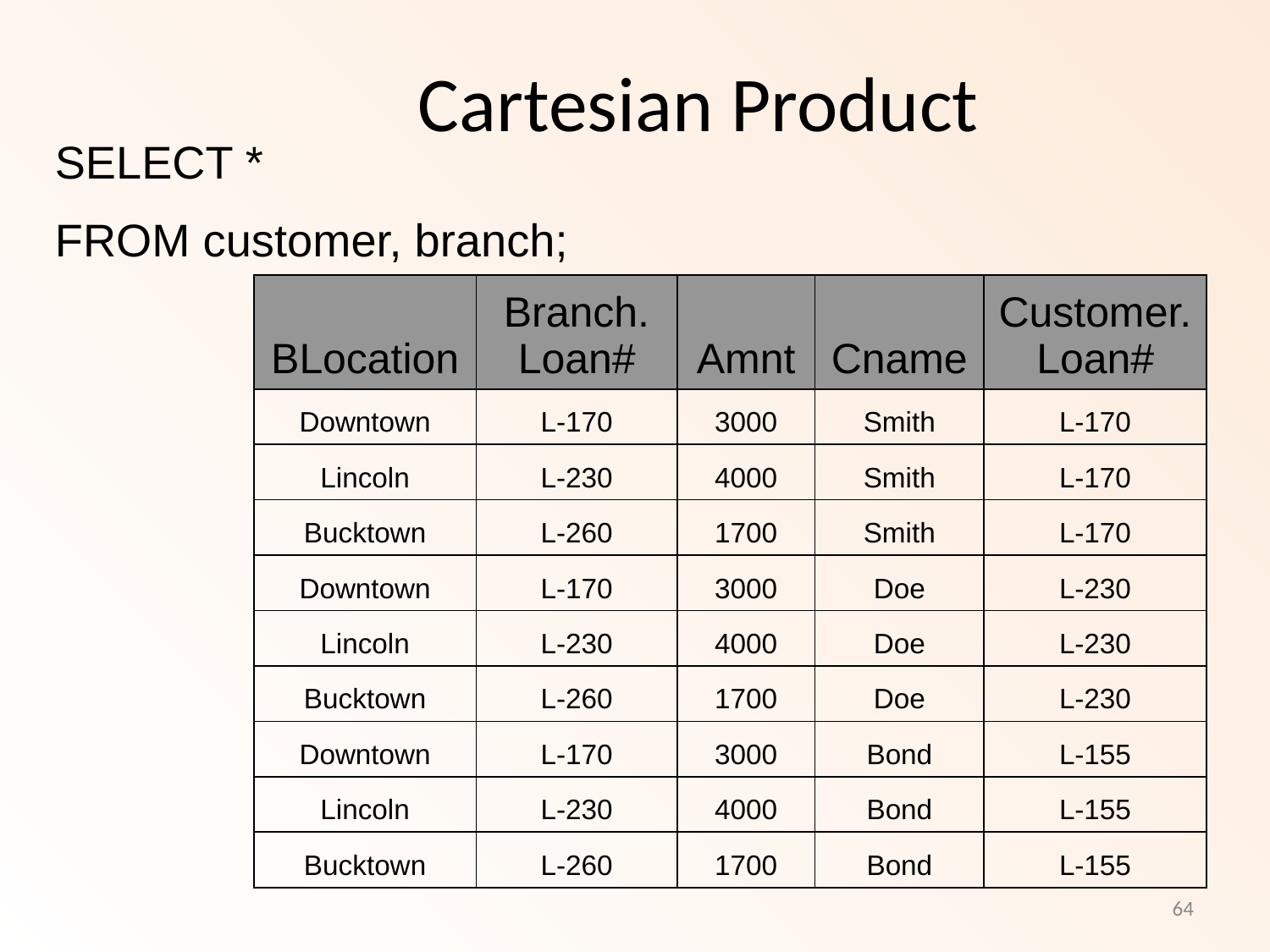

Cartesian Product
SELECT *
FROM customer, branch;
| BLocation | Branch. Loan# | Amnt | Cname | Customer. Loan# |
| --- | --- | --- | --- | --- |
| Downtown | L-170 | 3000 | Smith | L-170 |
| Lincoln | L-230 | 4000 | Smith | L-170 |
| Bucktown | L-260 | 1700 | Smith | L-170 |
| Downtown | L-170 | 3000 | Doe | L-230 |
| Lincoln | L-230 | 4000 | Doe | L-230 |
| Bucktown | L-260 | 1700 | Doe | L-230 |
| Downtown | L-170 | 3000 | Bond | L-155 |
| Lincoln | L-230 | 4000 | Bond | L-155 |
| Bucktown | L-260 | 1700 | Bond | L-155 |
64